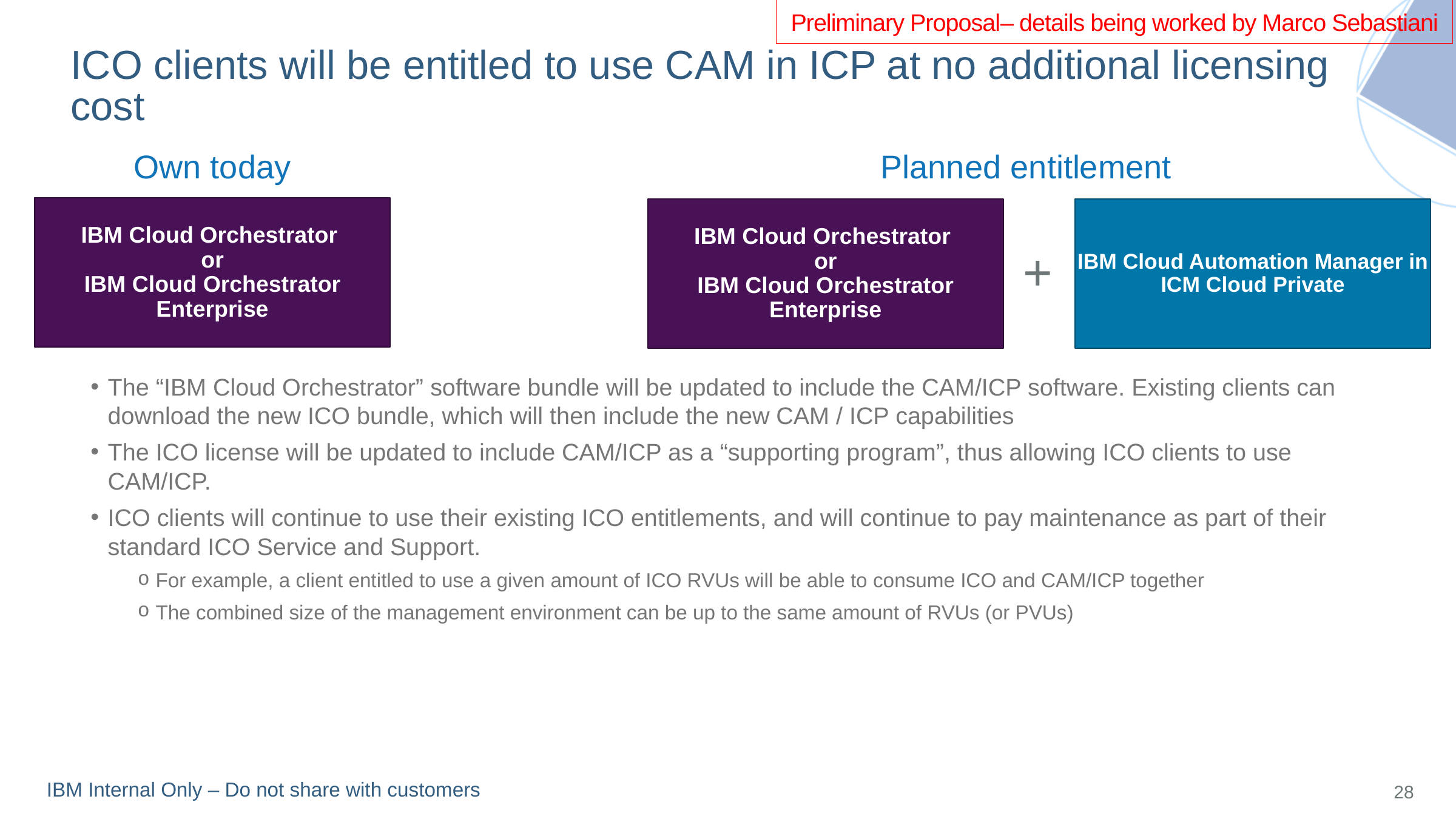

Preliminary Proposal– details being worked by Marco Sebastiani

# ICO clients will be entitled to use CAM in ICP at no additional licensing cost
Own today
Planned entitlement
IBM Cloud Orchestrator
or
IBM Cloud Orchestrator Enterprise
IBM Cloud Orchestrator
or
IBM Cloud Orchestrator Enterprise
IBM Cloud Automation Manager in ICM Cloud Private
+
The “IBM Cloud Orchestrator” software bundle will be updated to include the CAM/ICP software. Existing clients can download the new ICO bundle, which will then include the new CAM / ICP capabilities
The ICO license will be updated to include CAM/ICP as a “supporting program”, thus allowing ICO clients to use CAM/ICP.
ICO clients will continue to use their existing ICO entitlements, and will continue to pay maintenance as part of their standard ICO Service and Support.
For example, a client entitled to use a given amount of ICO RVUs will be able to consume ICO and CAM/ICP together
The combined size of the management environment can be up to the same amount of RVUs (or PVUs)

28